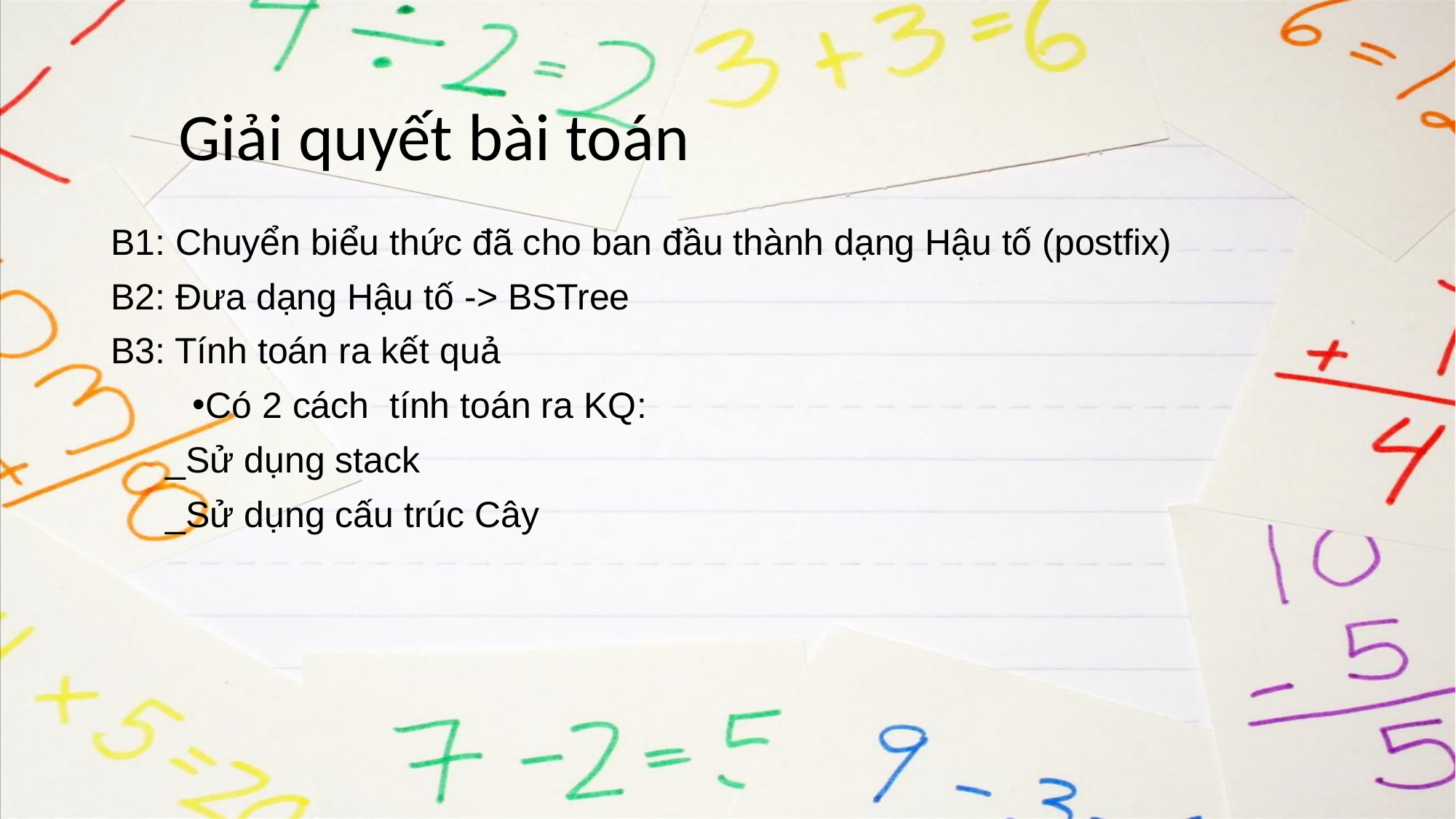

# Giải quyết bài toán
B1: Chuyển biểu thức đã cho ban đầu thành dạng Hậu tố (postfix)
B2: Đưa dạng Hậu tố -> BSTree
B3: Tính toán ra kết quả
Có 2 cách  tính toán ra KQ:
_Sử dụng stack
_Sử dụng cấu trúc Cây